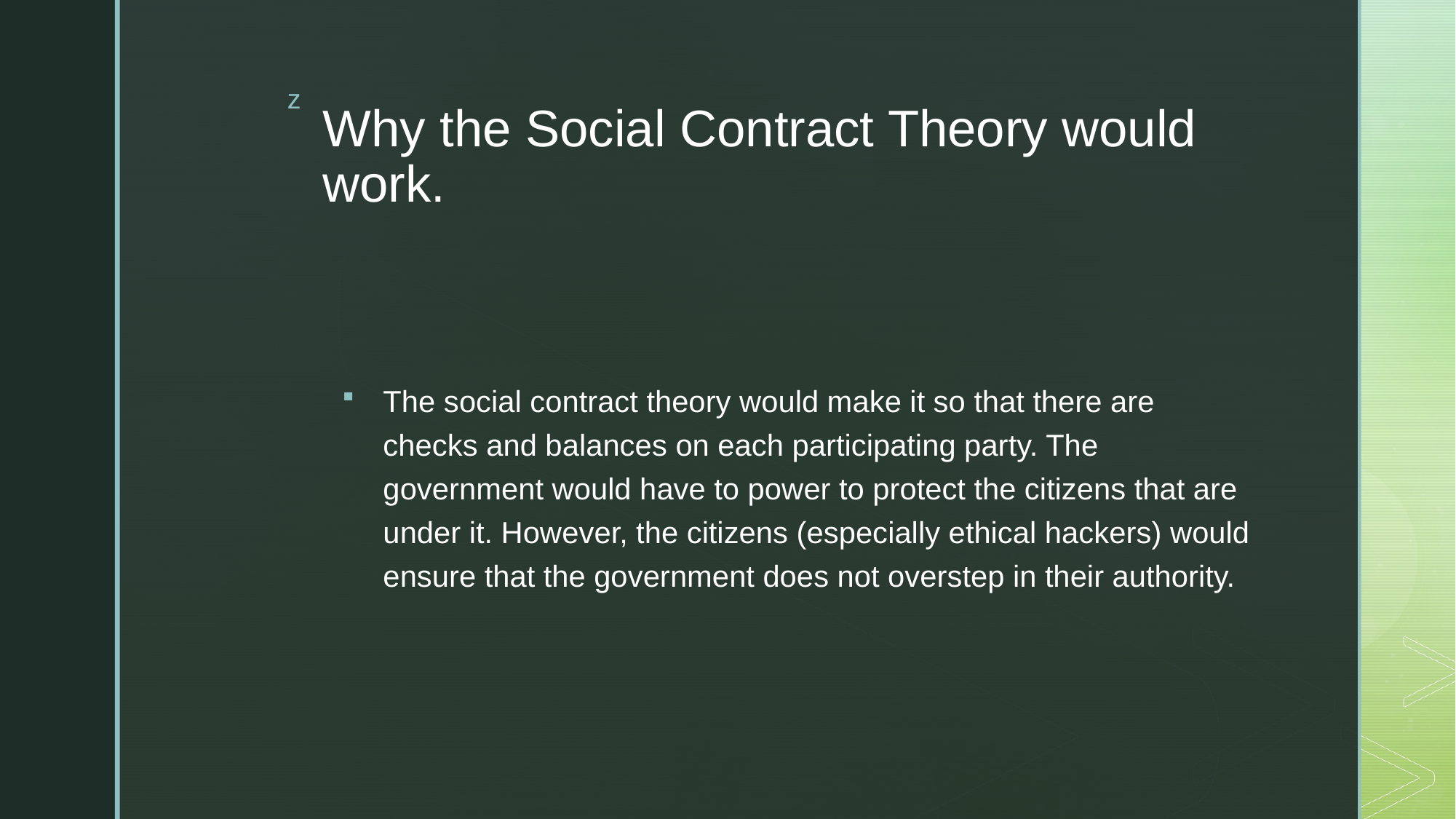

# Why the Social Contract Theory would work.
The social contract theory would make it so that there are checks and balances on each participating party. The government would have to power to protect the citizens that are under it. However, the citizens (especially ethical hackers) would ensure that the government does not overstep in their authority.